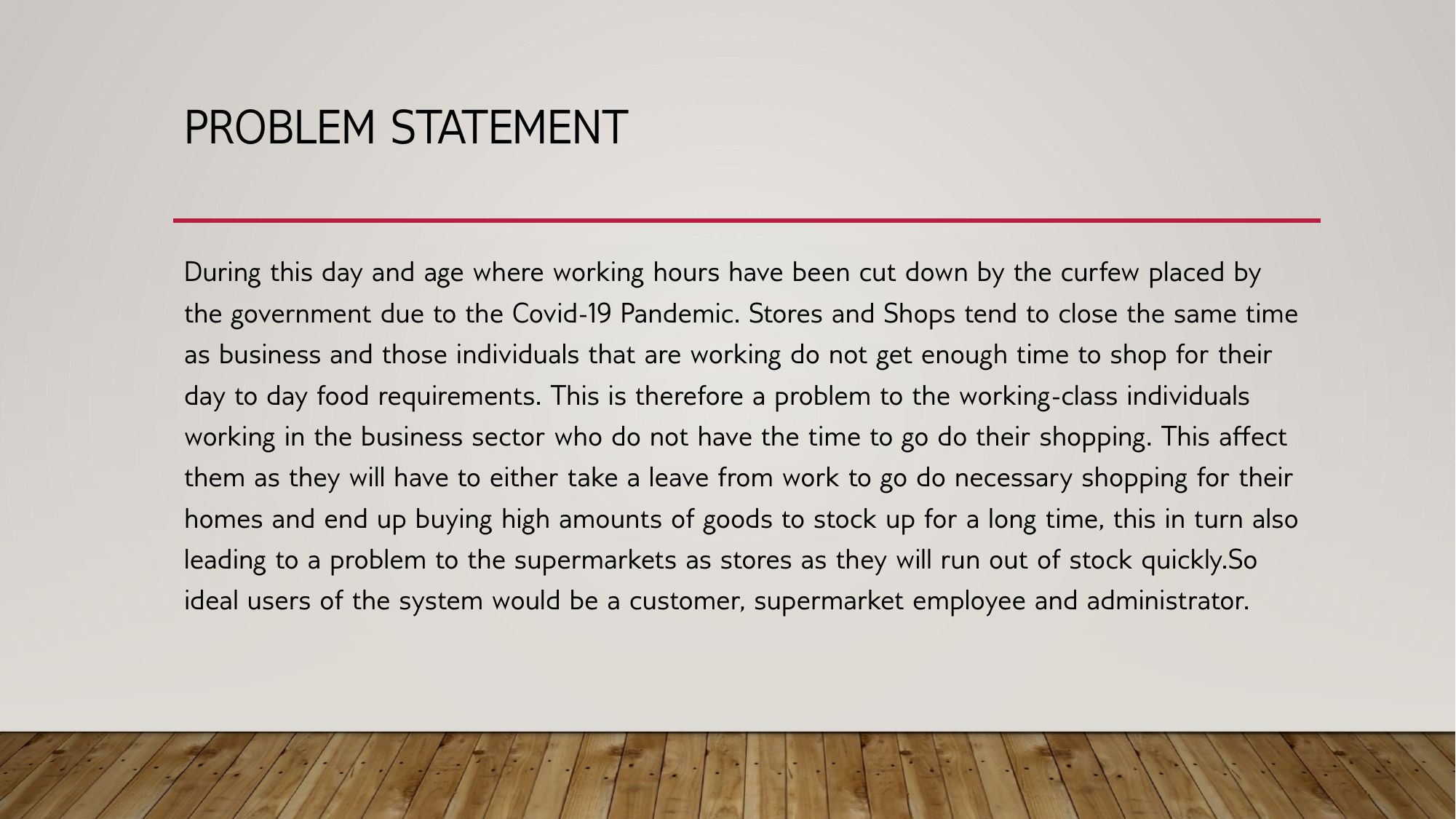

# Problem Statement
During this day and age where working hours have been cut down by the curfew placed by the government due to the Covid-19 Pandemic. Stores and Shops tend to close the same time as business and those individuals that are working do not get enough time to shop for their day to day food requirements. This is therefore a problem to the working-class individuals working in the business sector who do not have the time to go do their shopping. This affect them as they will have to either take a leave from work to go do necessary shopping for their homes and end up buying high amounts of goods to stock up for a long time, this in turn also leading to a problem to the supermarkets as stores as they will run out of stock quickly.So ideal users of the system would be a customer, supermarket employee and administrator.